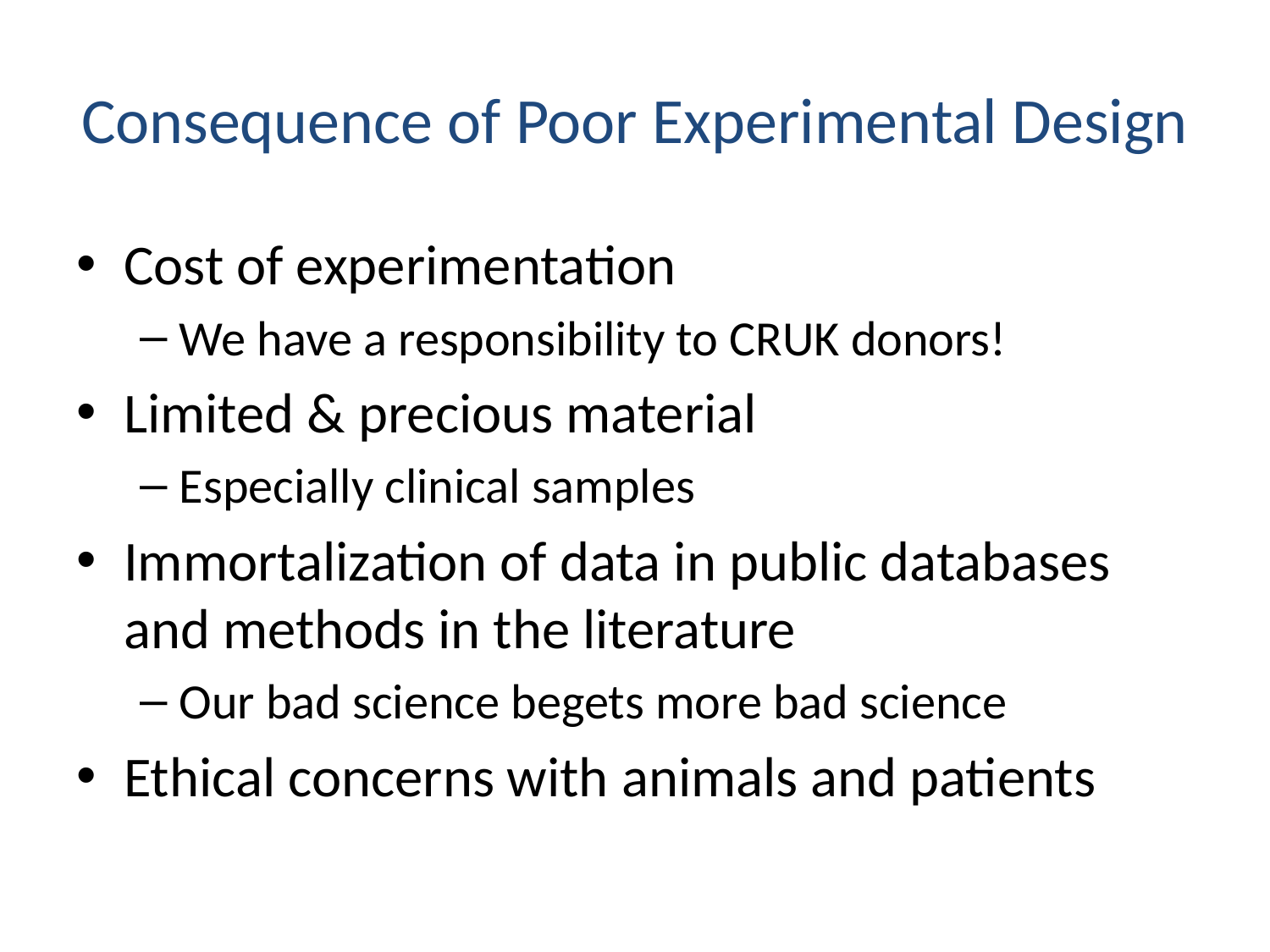

# Consequence of Poor Experimental Design
Cost of experimentation
We have a responsibility to CRUK donors!
Limited & precious material
Especially clinical samples
Immortalization of data in public databases and methods in the literature
Our bad science begets more bad science
Ethical concerns with animals and patients